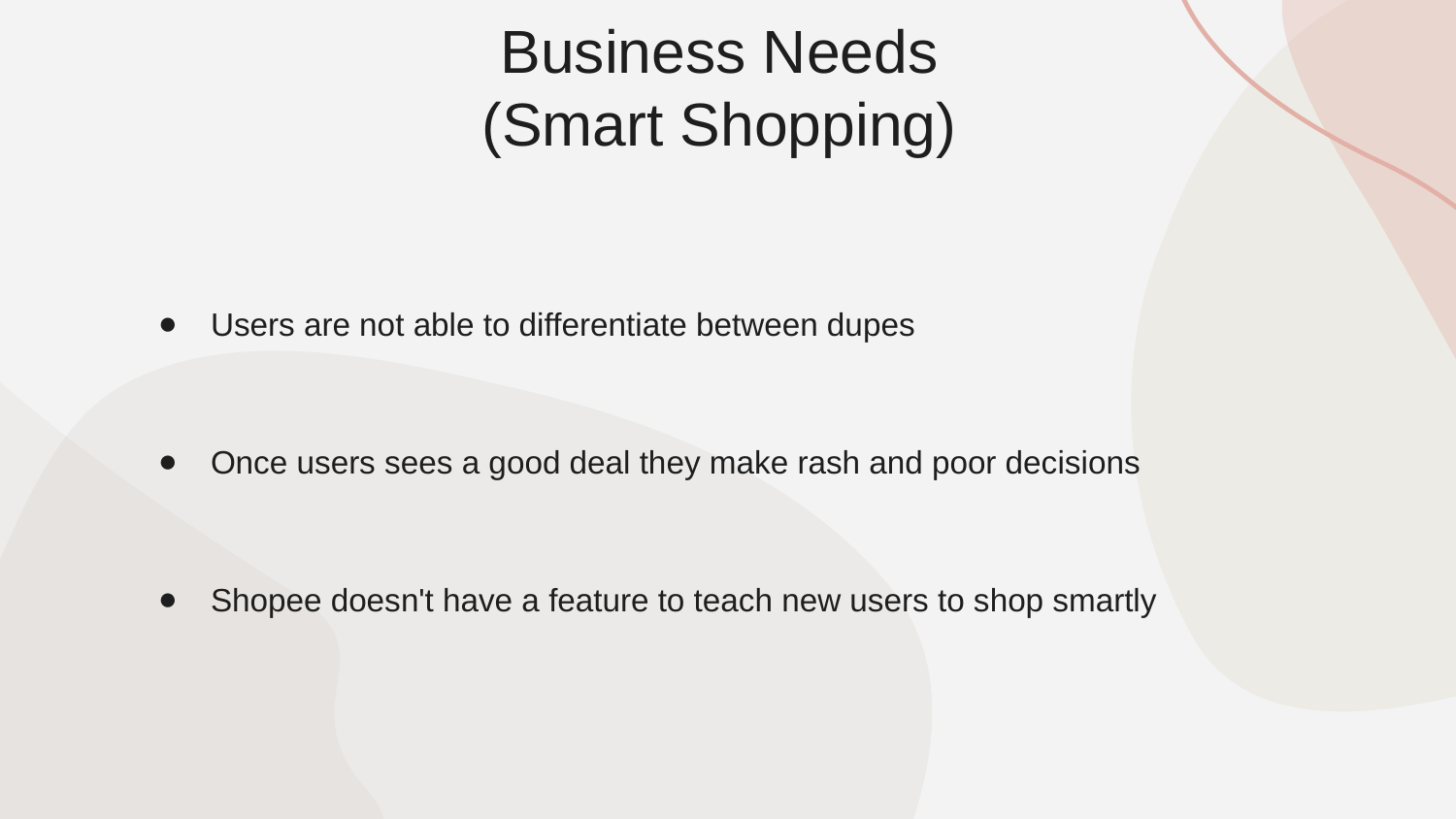

# Business Needs
(Smart Shopping)

Users are not able to differentiate between dupes
Once users sees a good deal they make rash and poor decisions
Shopee doesn't have a feature to teach new users to shop smartly